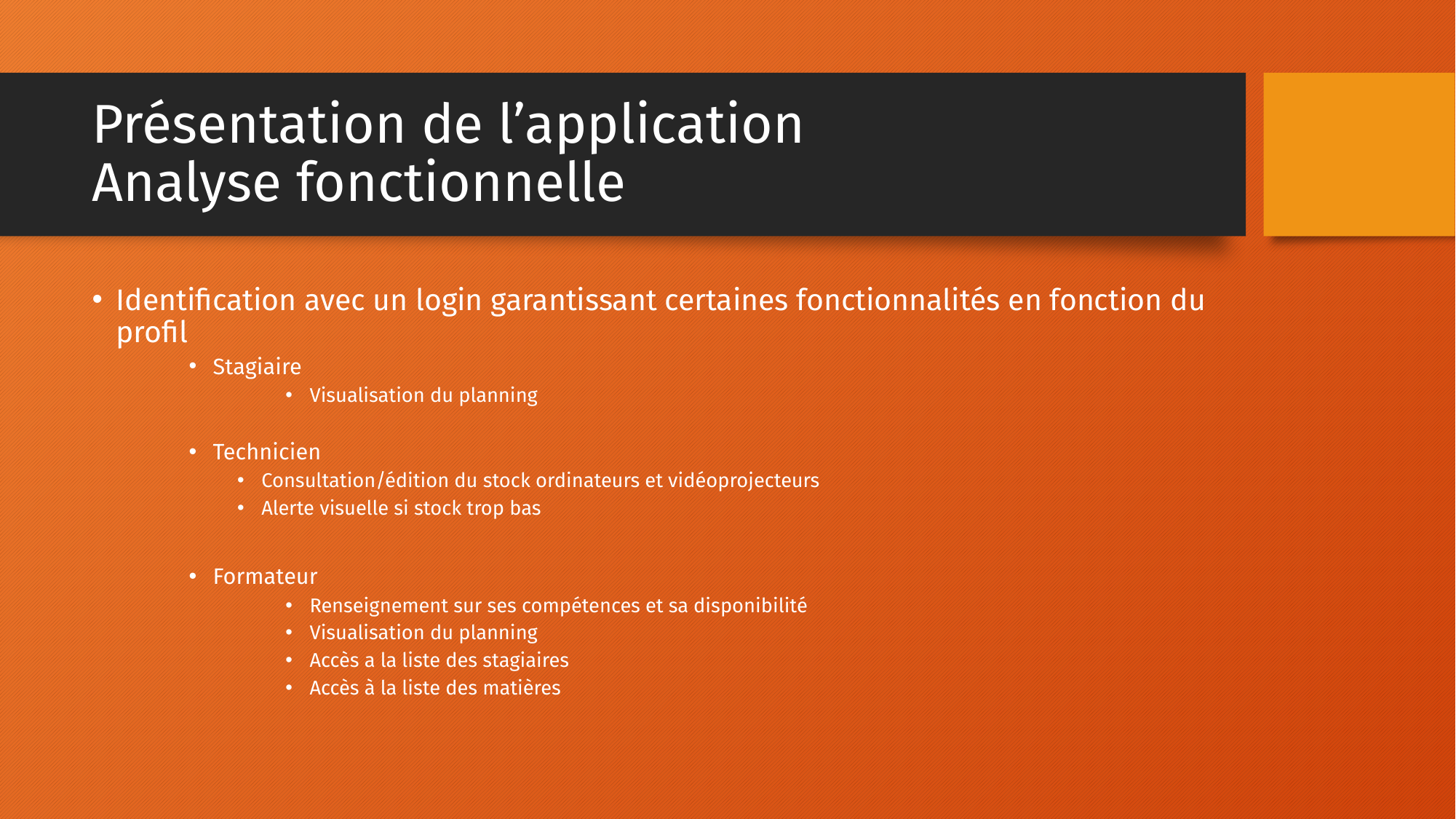

# Présentation de l’application Analyse fonctionnelle
Identification avec un login garantissant certaines fonctionnalités en fonction du profil
Stagiaire
Visualisation du planning

Technicien
Consultation/édition du stock ordinateurs et vidéoprojecteurs
Alerte visuelle si stock trop bas

Formateur
Renseignement sur ses compétences et sa disponibilité
Visualisation du planning
Accès a la liste des stagiaires
Accès à la liste des matières